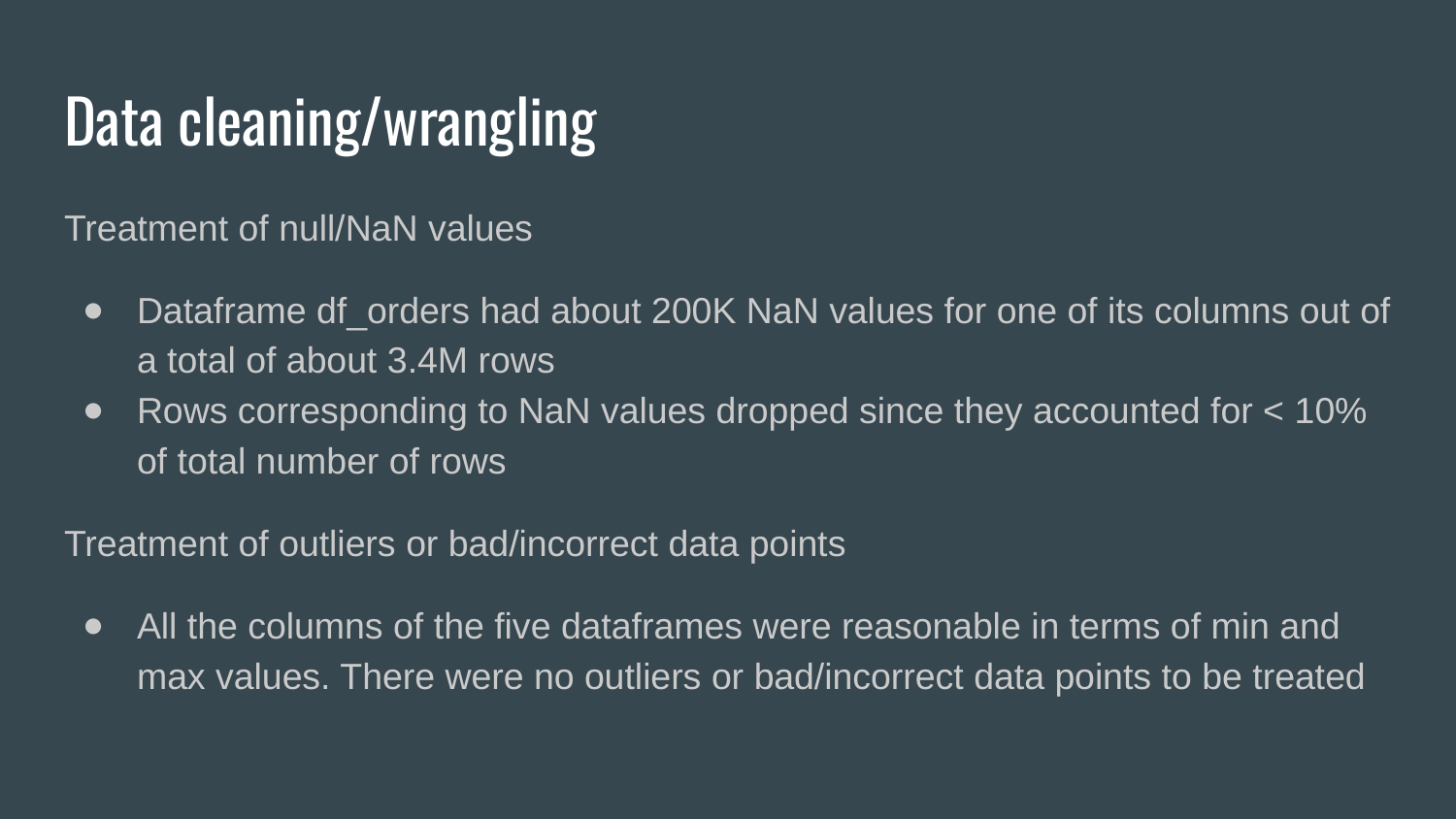

# Data cleaning/wrangling
Treatment of null/NaN values
Dataframe df_orders had about 200K NaN values for one of its columns out of a total of about 3.4M rows
Rows corresponding to NaN values dropped since they accounted for < 10% of total number of rows
Treatment of outliers or bad/incorrect data points
All the columns of the five dataframes were reasonable in terms of min and max values. There were no outliers or bad/incorrect data points to be treated